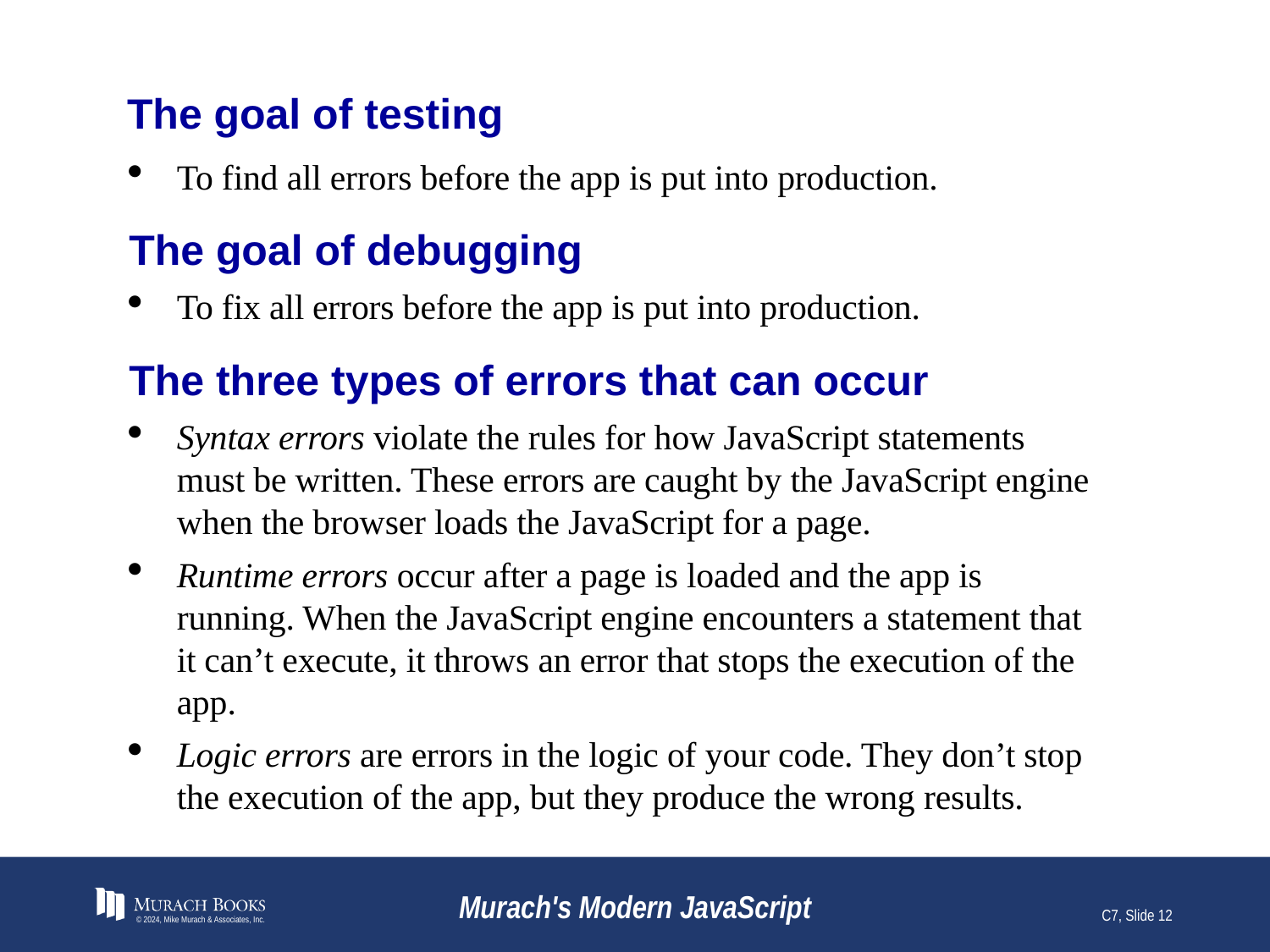

# The goal of testing
To find all errors before the app is put into production.
The goal of debugging
To fix all errors before the app is put into production.
The three types of errors that can occur
Syntax errors violate the rules for how JavaScript statements must be written. These errors are caught by the JavaScript engine when the browser loads the JavaScript for a page.
Runtime errors occur after a page is loaded and the app is running. When the JavaScript engine encounters a statement that it can’t execute, it throws an error that stops the execution of the app.
Logic errors are errors in the logic of your code. They don’t stop the execution of the app, but they produce the wrong results.

© 2024, Mike Murach & Associates, Inc.
Murach's Modern JavaScript

C7, Slide 12